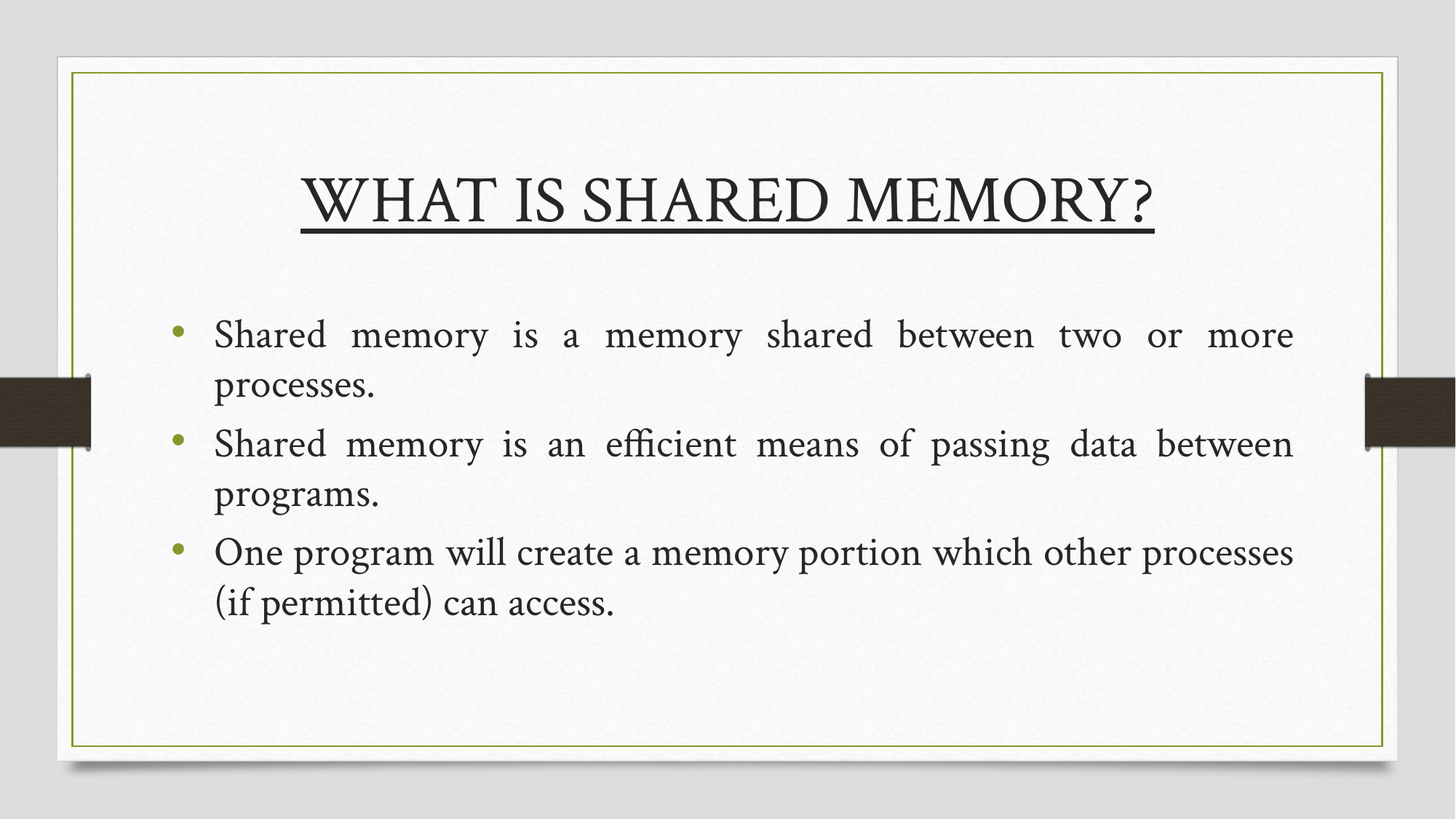

# WHAT IS SHARED MEMORY?
Shared memory is a memory shared between two or more processes.
Shared memory is an efficient means of passing data between programs.
One program will create a memory portion which other processes (if permitted) can access.